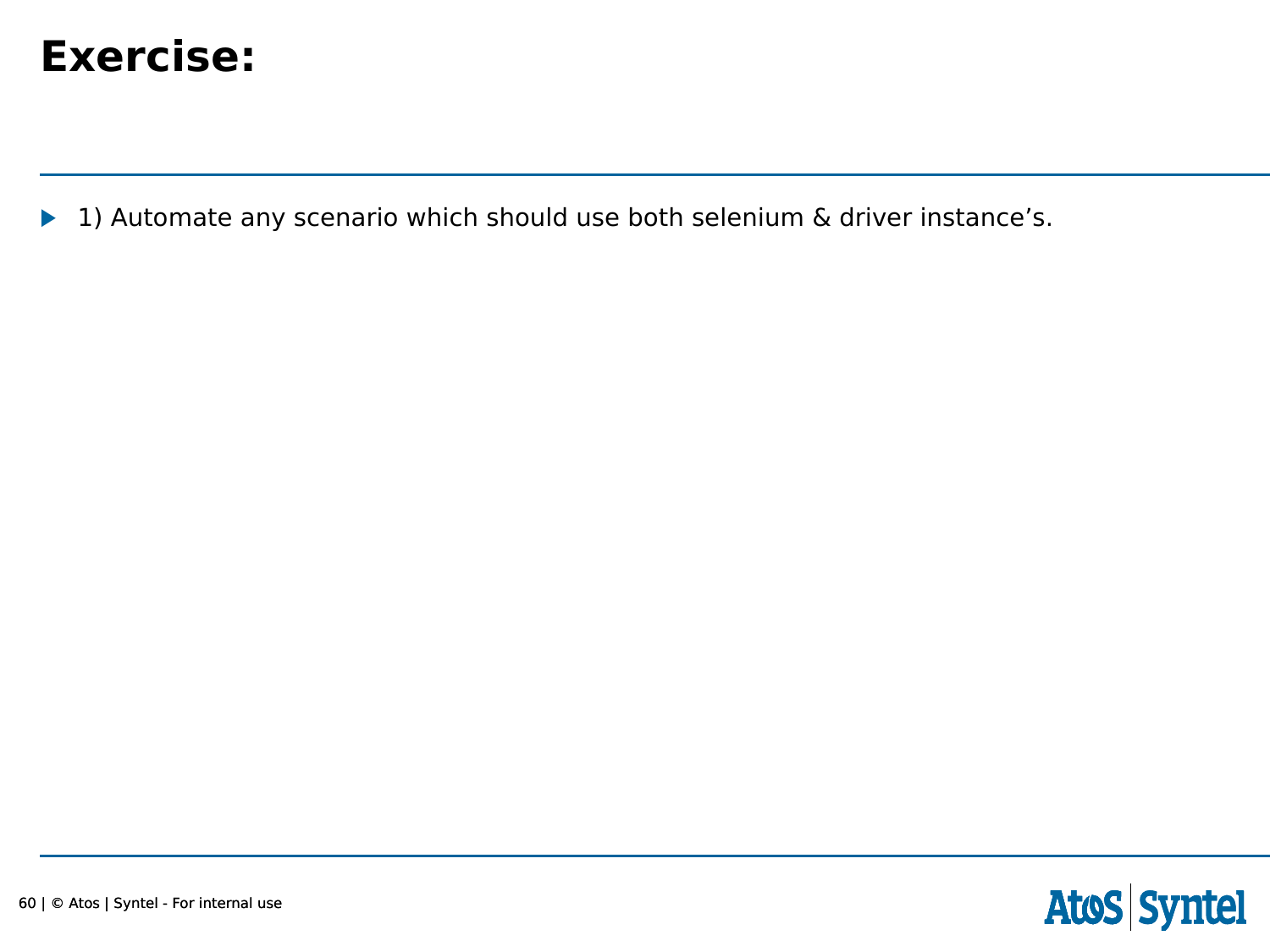

# Exercise:
1) Automate any scenario which should use both selenium & driver instance’s.